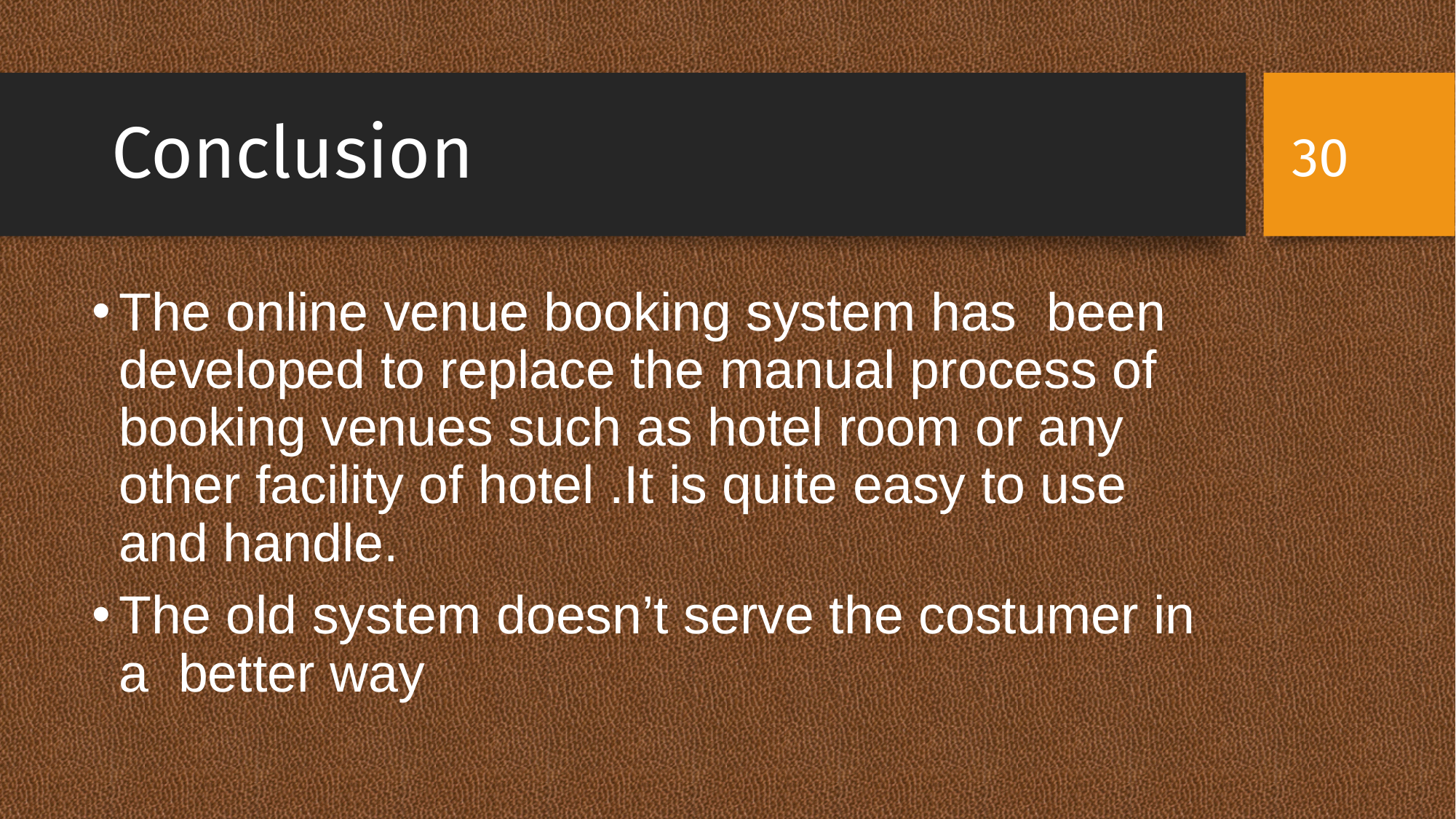

30
# Conclusion
The online venue booking system has  been developed to replace the manual process of booking venues such as hotel room or any other facility of hotel .It is quite easy to use and handle.
The old system doesn’t serve the costumer in a  better way